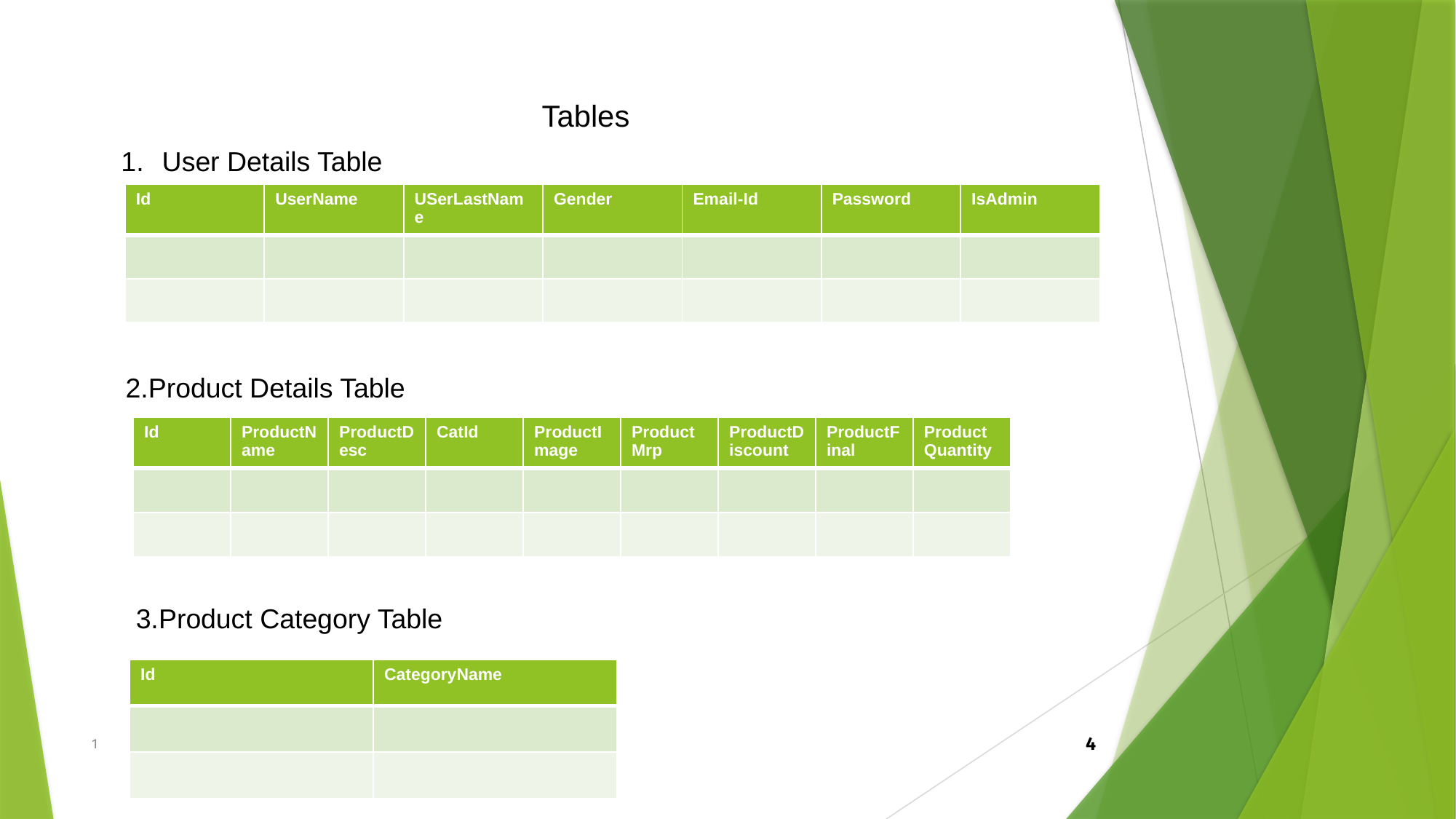

Tables
User Details Table
| Id | UserName | USerLastName | Gender | Email-Id | Password | IsAdmin |
| --- | --- | --- | --- | --- | --- | --- |
|  |  |  |  |  |  |  |
|  |  |  |  |  |  |  |
2.Product Details Table
| Id | ProductName | ProductDesc | CatId | ProductImage | ProductMrp | ProductDiscount | ProductFinal | ProductQuantity |
| --- | --- | --- | --- | --- | --- | --- | --- | --- |
|  |  |  |  |  |  |  |  |  |
|  |  |  |  |  |  |  |  |  |
3.Product Category Table
| Id | CategoryName |
| --- | --- |
|  |  |
|  |  |
1
4